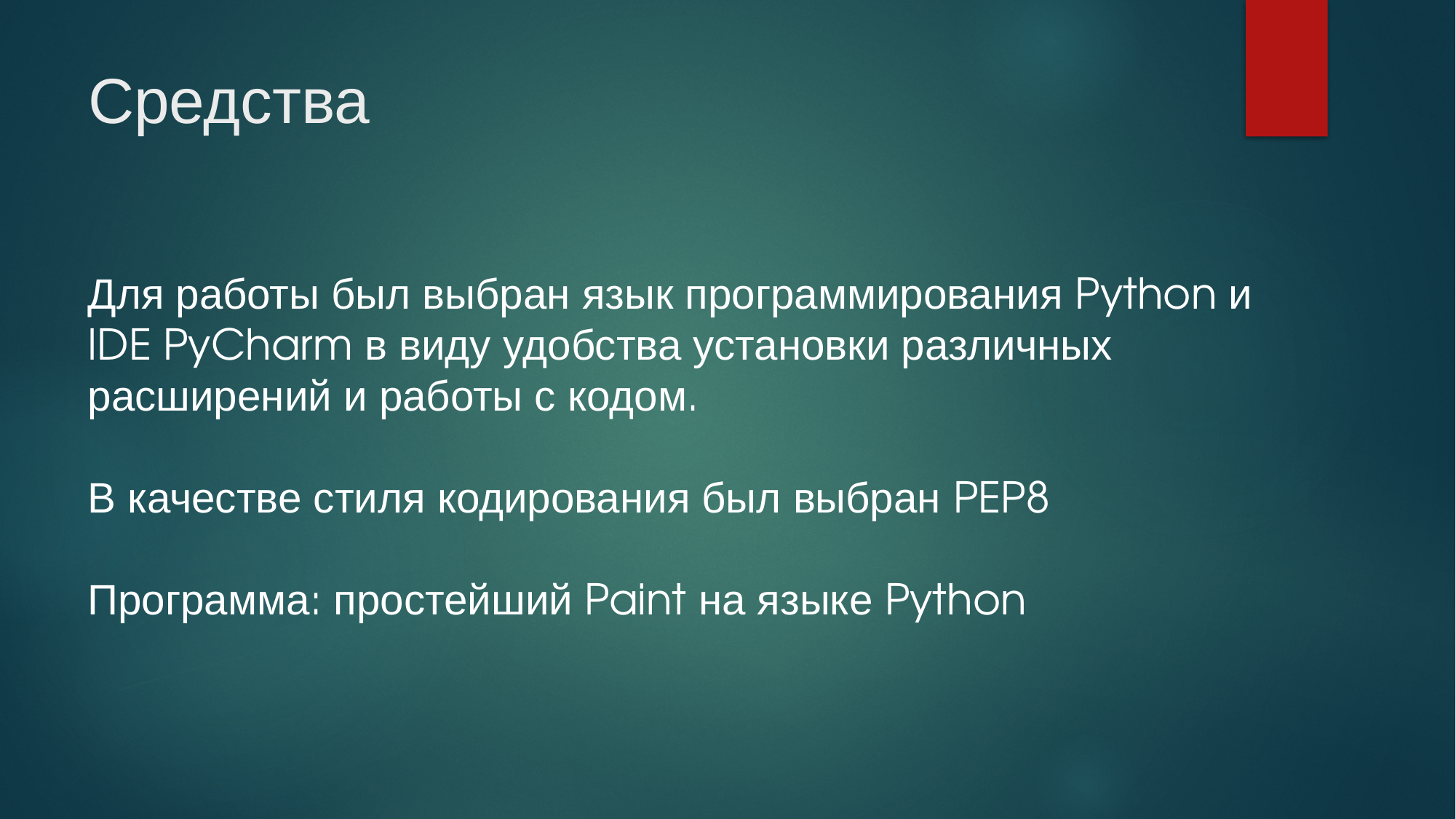

# Средства
Для работы был выбран язык программирования Python и IDE PyCharm в виду удобства установки различных расширений и работы с кодом.

В качестве стиля кодирования был выбран PEP8

Программа: простейший Paint на языке Python